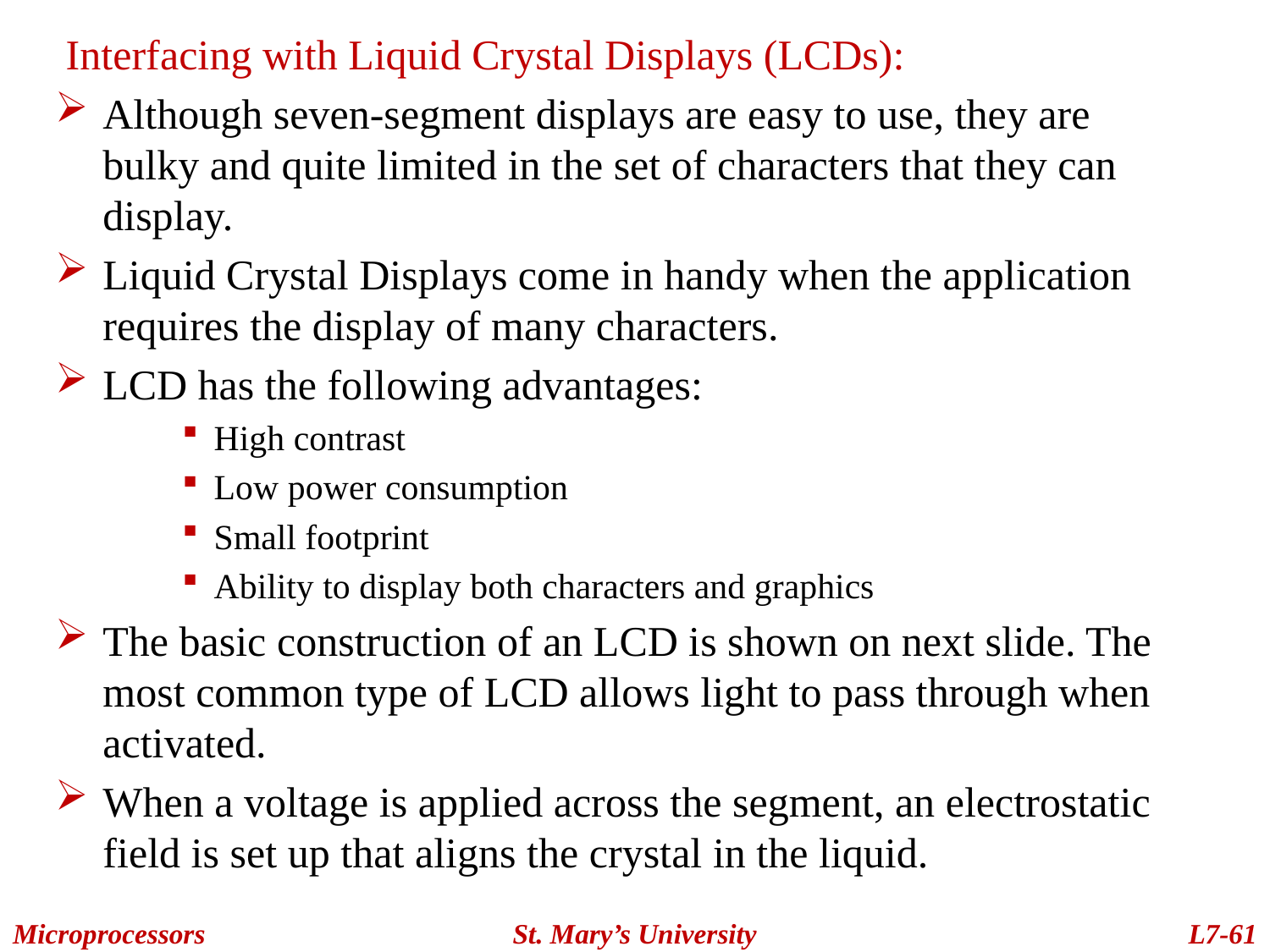

Interfacing with Liquid Crystal Displays (LCDs):
Although seven-segment displays are easy to use, they are bulky and quite limited in the set of characters that they can display.
Liquid Crystal Displays come in handy when the application requires the display of many characters.
LCD has the following advantages:
High contrast
Low power consumption
Small footprint
Ability to display both characters and graphics
The basic construction of an LCD is shown on next slide. The most common type of LCD allows light to pass through when activated.
When a voltage is applied across the segment, an electrostatic field is set up that aligns the crystal in the liquid.
Microprocessors
St. Mary’s University
L7-61